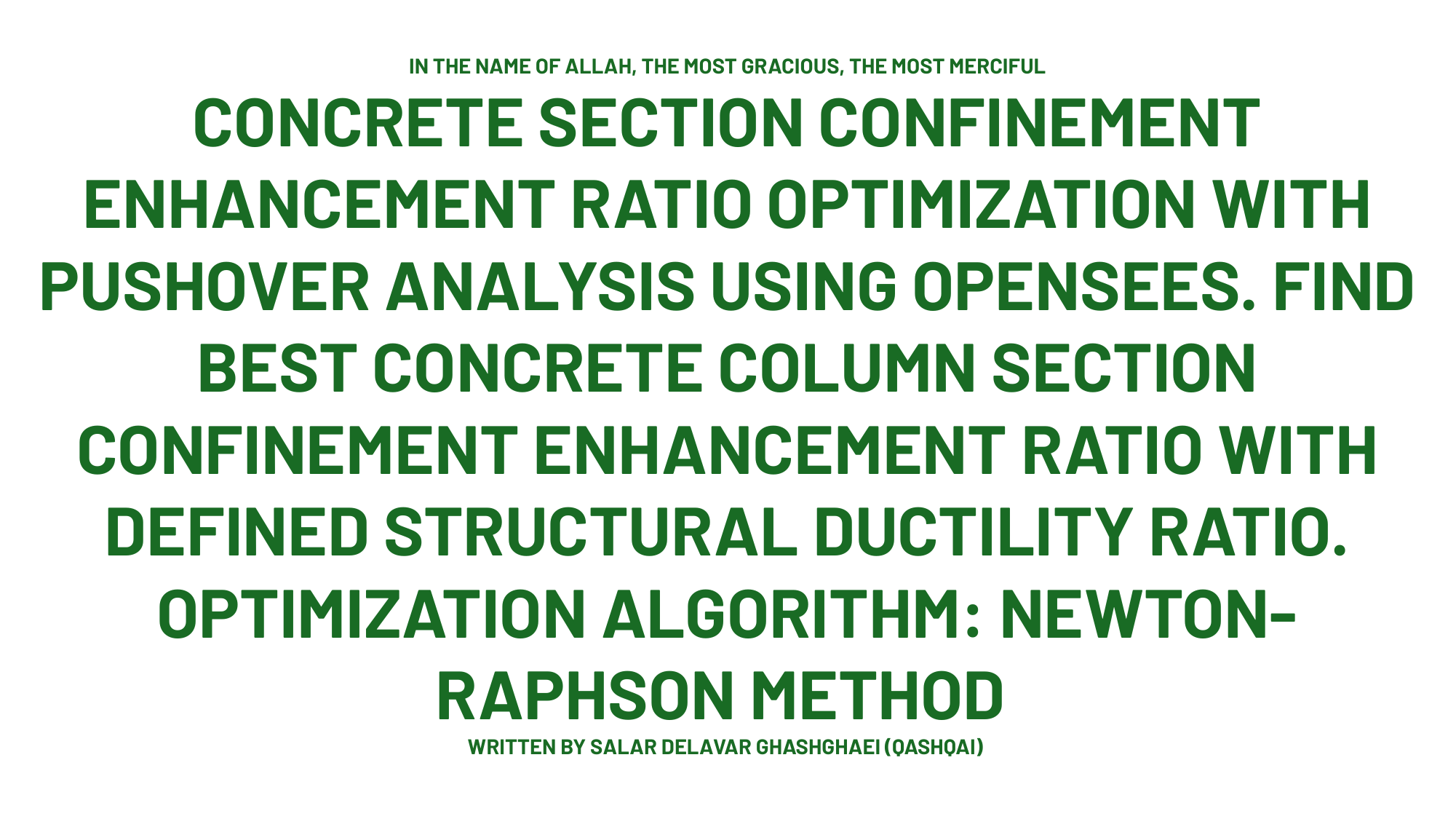

IN THE NAME OF ALLAH, THE MOST GRACIOUS, THE MOST MERCIFUL
CONCRETE SECTION CONFINEMENT ENHANCEMENT RATIO OPTIMIZATION WITH PUSHOVER ANALYSIS USING OPENSEES. FIND BEST CONCRETE COLUMN SECTION CONFINEMENT ENHANCEMENT RATIO WITH DEFINED STRUCTURAL DUCTILITY RATIO. OPTIMIZATION ALGORITHM: NEWTON-RAPHSON METHOD
WRITTEN BY SALAR DELAVAR GHASHGHAEI (QASHQAI)